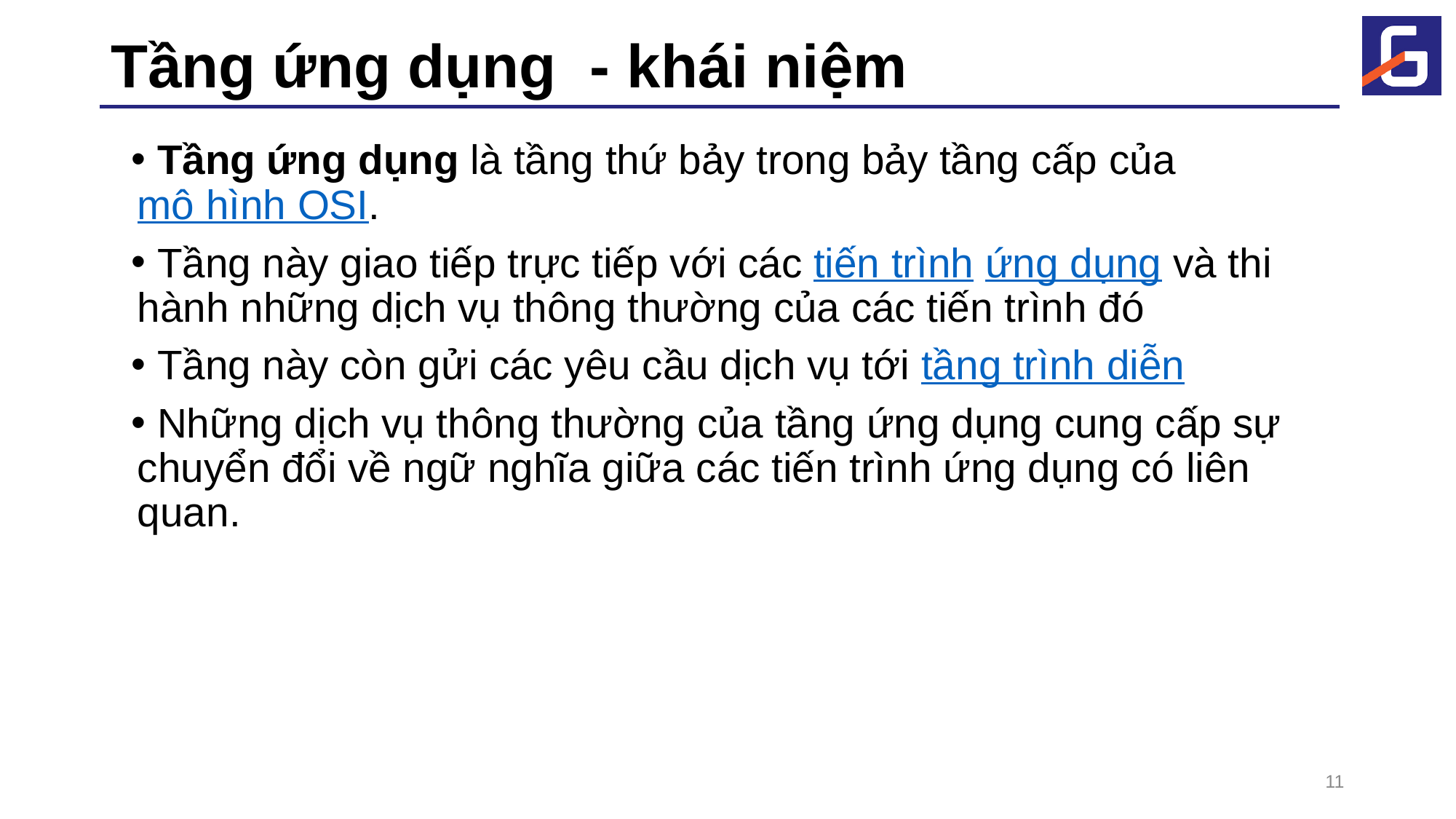

# Tầng ứng dụng  - khái niệm
 Tầng ứng dụng là tầng thứ bảy trong bảy tầng cấp của mô hình OSI.
 Tầng này giao tiếp trực tiếp với các tiến trình ứng dụng và thi hành những dịch vụ thông thường của các tiến trình đó
 Tầng này còn gửi các yêu cầu dịch vụ tới tầng trình diễn
 Những dịch vụ thông thường của tầng ứng dụng cung cấp sự chuyển đổi về ngữ nghĩa giữa các tiến trình ứng dụng có liên quan.
11